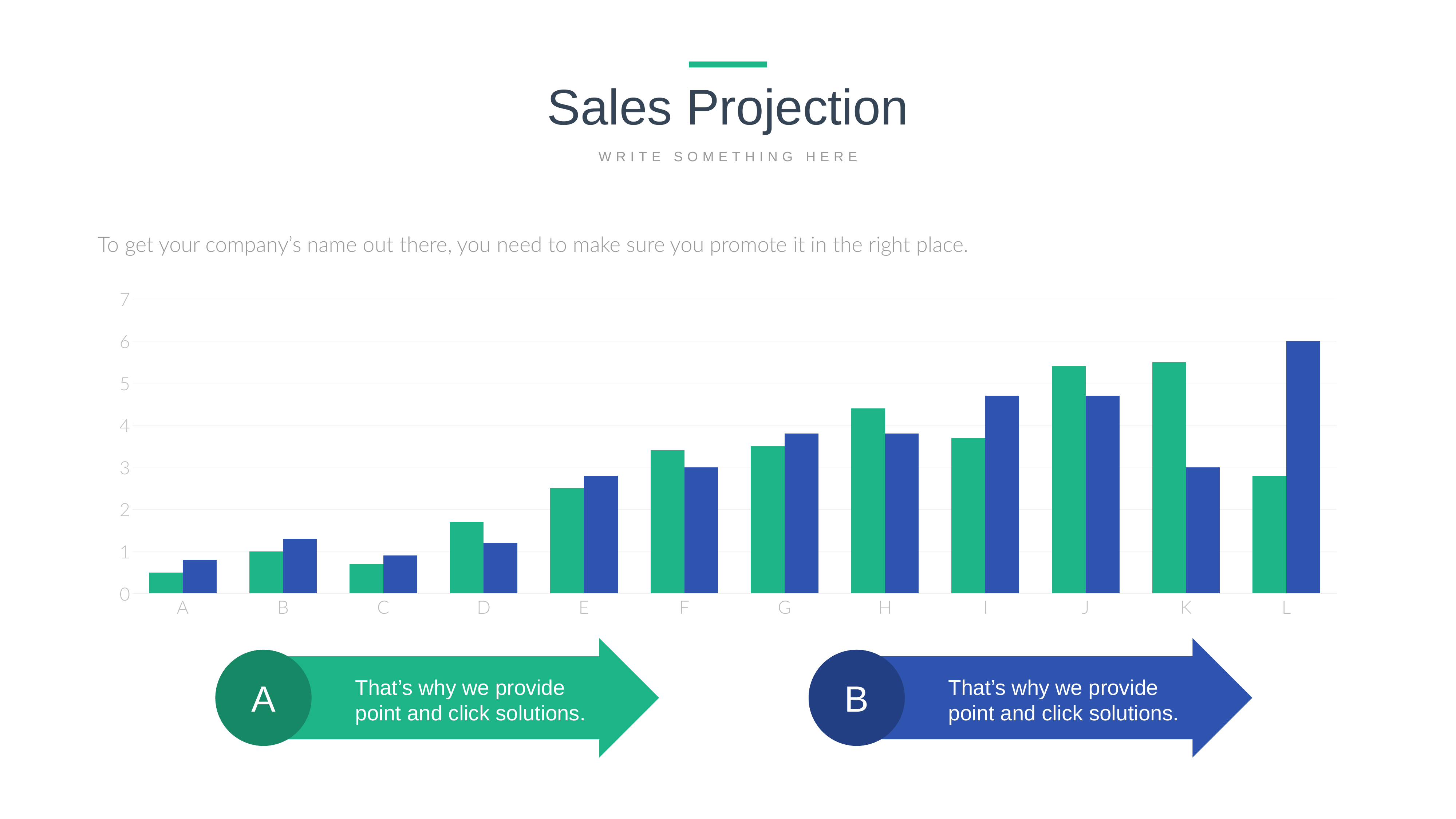

Sales Projection
WRITE SOMETHING HERE
To get your company’s name out there, you need to make sure you promote it in the right place.

### Chart

| Category | Series 1 | Series 2 |
|---|---|---|
| A | 0.5 | 0.8 |
| B | 1.0 | 1.3 |
| C | 0.7 | 0.9 |
| D | 1.7 | 1.2 |
| E | 2.5 | 2.8 |
| F | 3.4 | 3.0 |
| G | 3.5 | 3.8 |
| H | 4.4 | 3.8 |
| I | 3.7 | 4.7 |
| J | 5.4 | 4.7 |
| K | 5.5 | 3.0 |
| L | 2.8 | 6.0 |

A
That’s why we provide point and click solutions.

B
That’s why we provide point and click solutions.